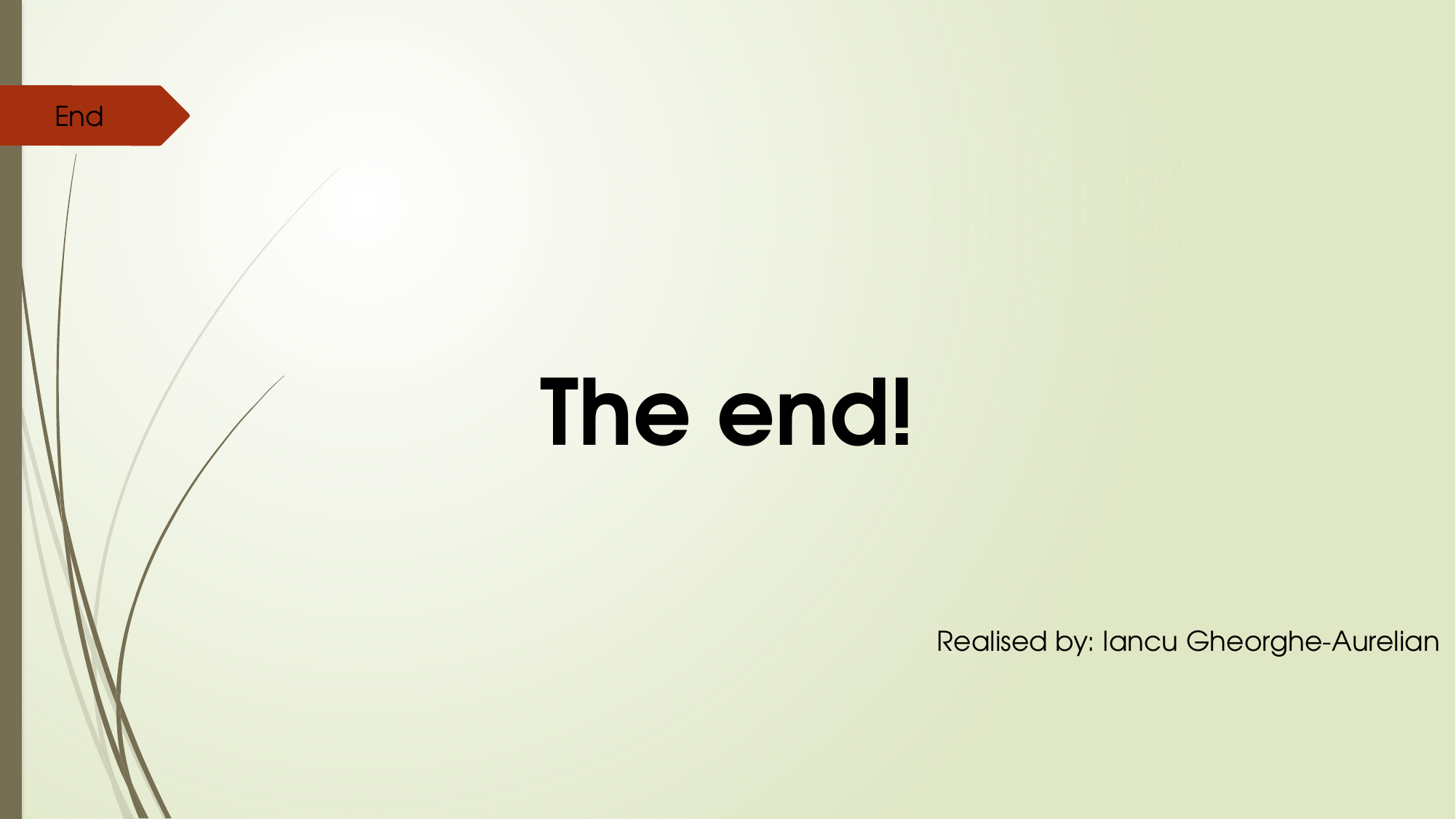

End
The end!
Realised by: Iancu Gheorghe-Aurelian